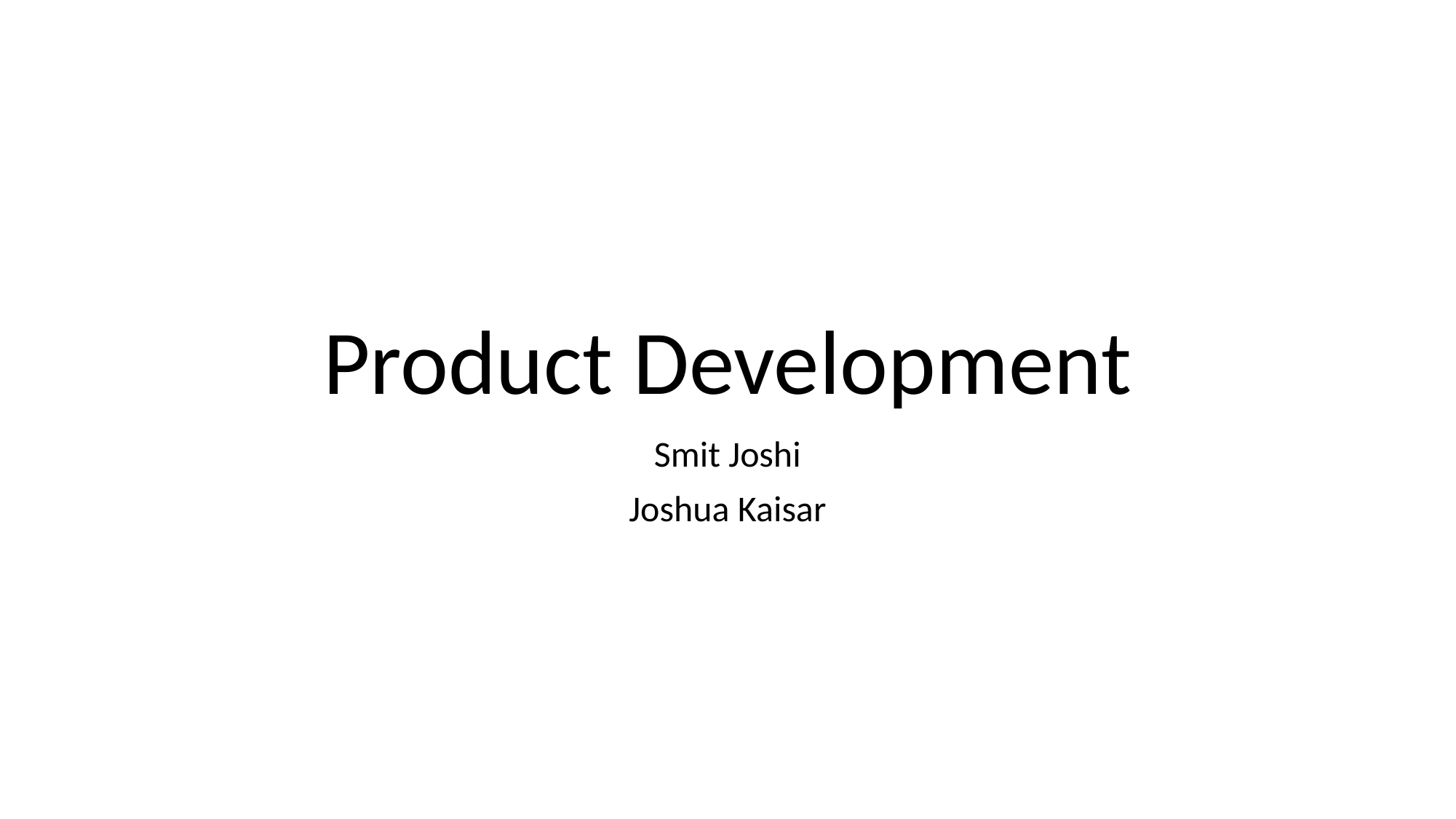

# Product Development
Smit Joshi
Joshua Kaisar